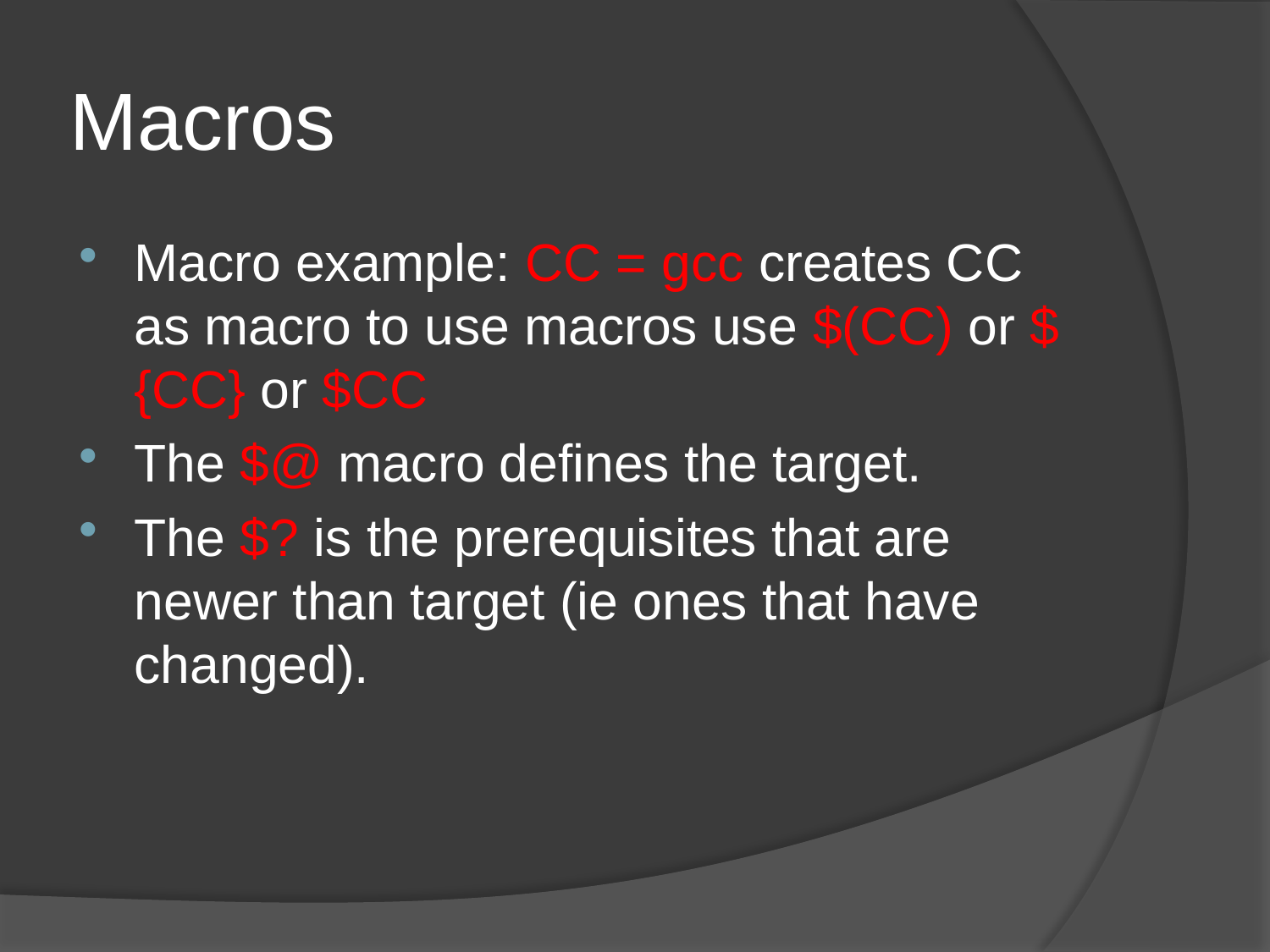

# Macros
Macro example: CC = gcc creates CC as macro to use macros use $(CC) or ${CC} or $CC
The $@ macro defines the target.
The $? is the prerequisites that are newer than target (ie ones that have changed).